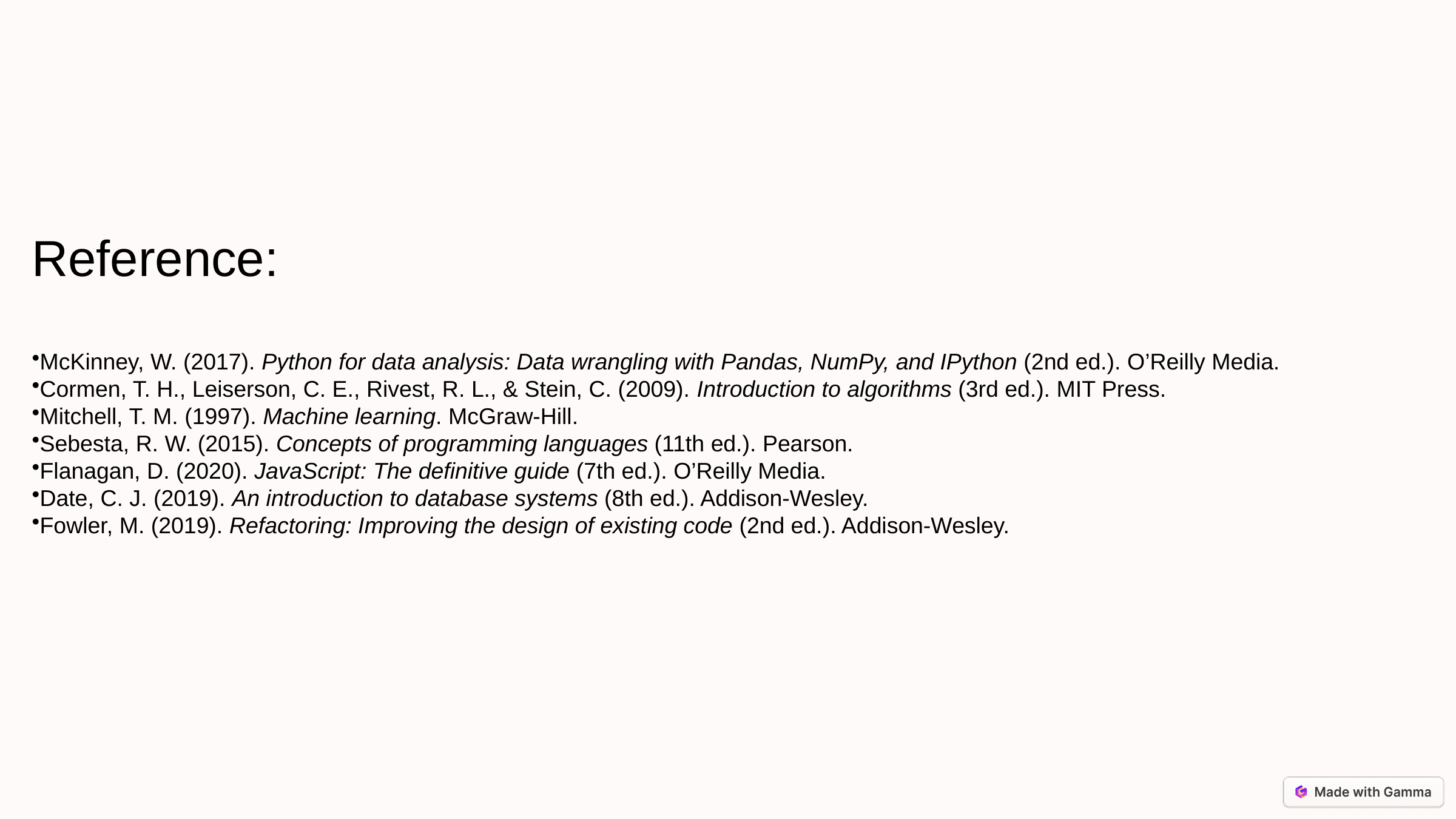

Reference:

McKinney, W. (2017). Python for data analysis: Data wrangling with Pandas, NumPy, and IPython (2nd ed.). O’Reilly Media.
Cormen, T. H., Leiserson, C. E., Rivest, R. L., & Stein, C. (2009). Introduction to algorithms (3rd ed.). MIT Press.
Mitchell, T. M. (1997). Machine learning. McGraw-Hill.
Sebesta, R. W. (2015). Concepts of programming languages (11th ed.). Pearson.
Flanagan, D. (2020). JavaScript: The definitive guide (7th ed.). O’Reilly Media.
Date, C. J. (2019). An introduction to database systems (8th ed.). Addison-Wesley.
Fowler, M. (2019). Refactoring: Improving the design of existing code (2nd ed.). Addison-Wesley.